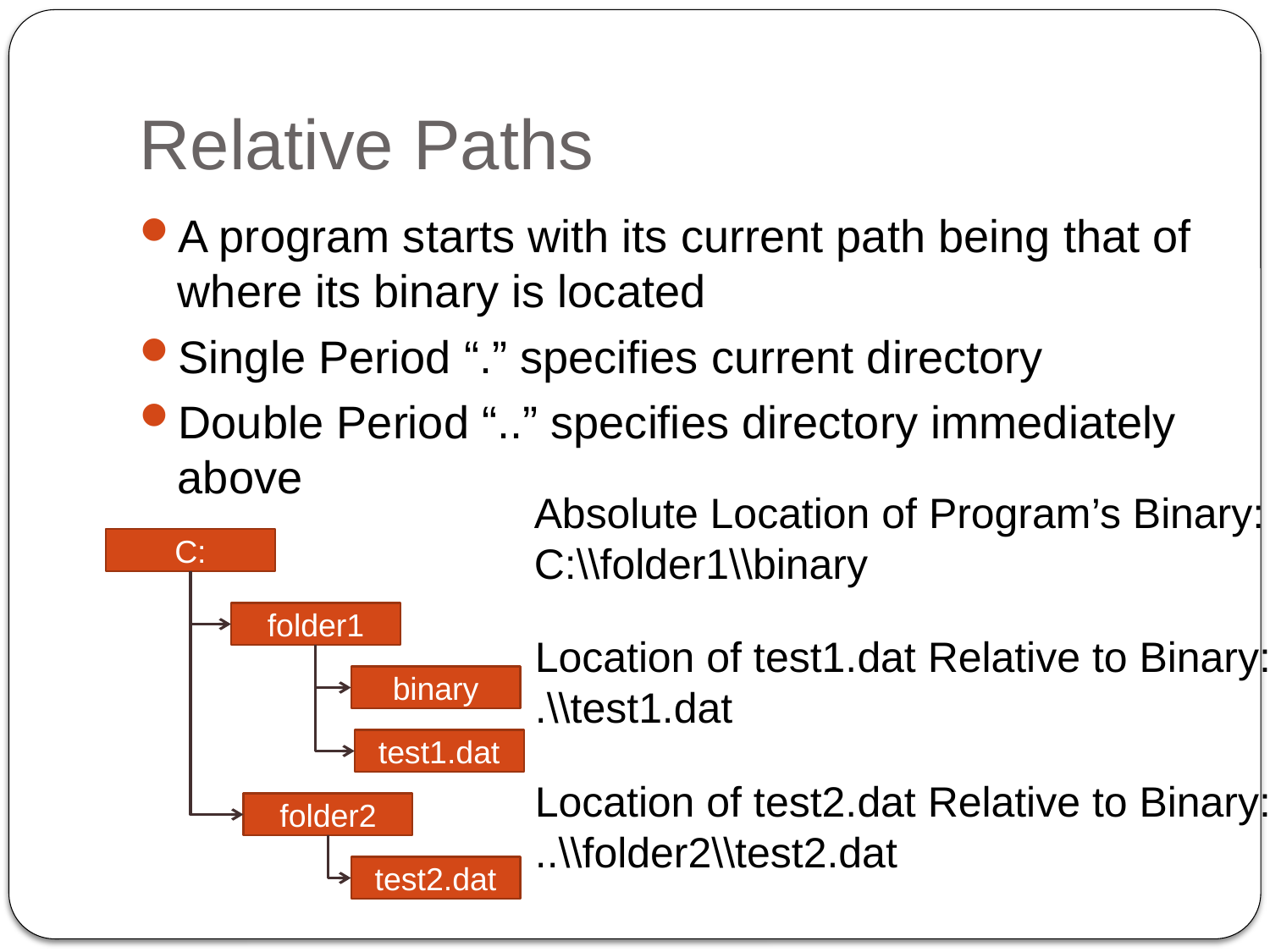

# Relative Paths
A program starts with its current path being that of where its binary is located
Single Period “.” specifies current directory
Double Period “..” specifies directory immediately above

Absolute Location of Program’s Binary:
C:\\folder1\\binary
C:
folder1
Location of test1.dat Relative to Binary:
.\\test1.dat
binary
test1.dat
Location of test2.dat Relative to Binary:
..\\folder2\\test2.dat
folder2
test2.dat